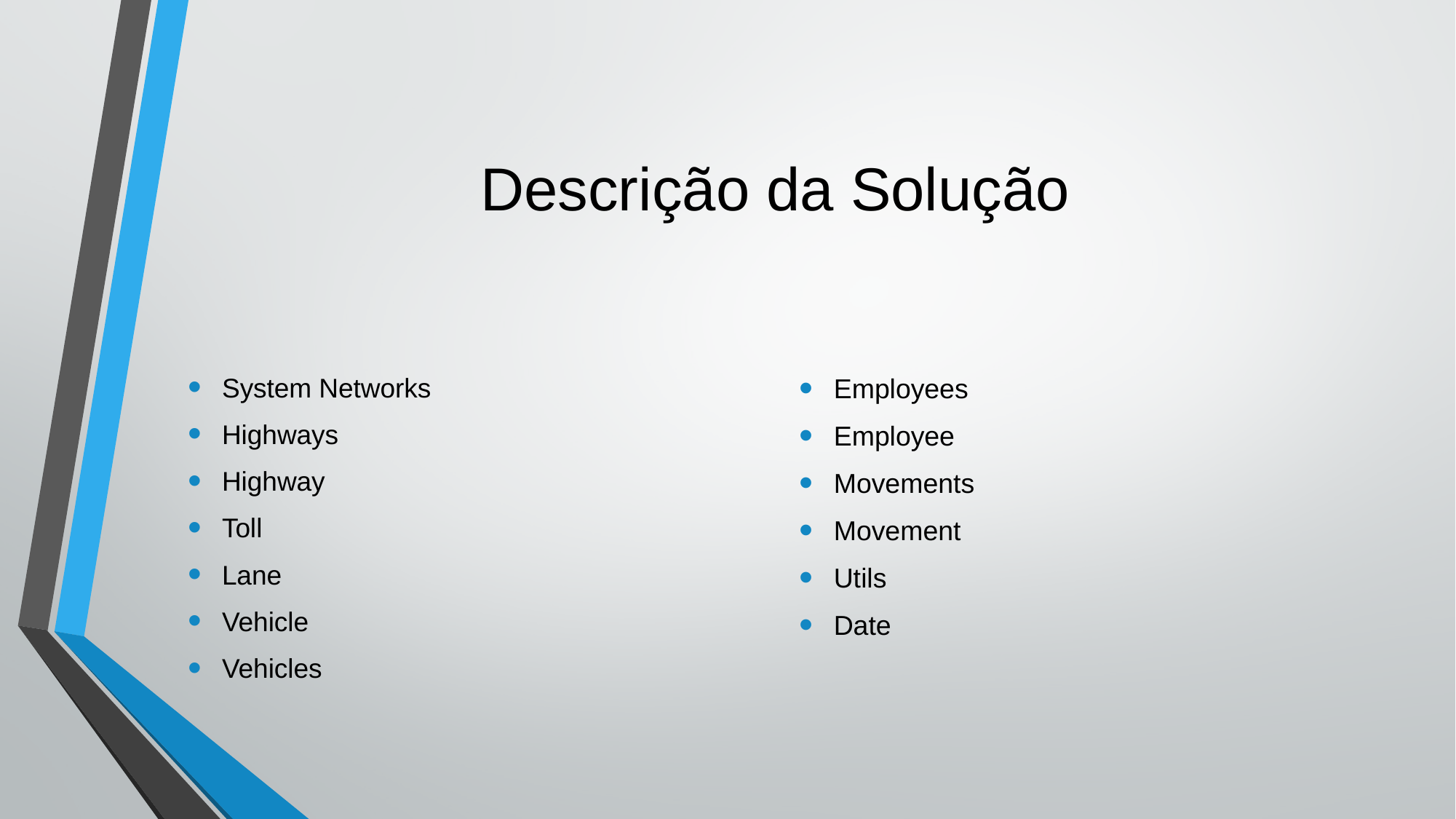

# Descrição da Solução

System Networks
Highways
Highway
Toll
Lane
Vehicle
Vehicles

Employees
Employee
Movements
Movement
Utils
Date